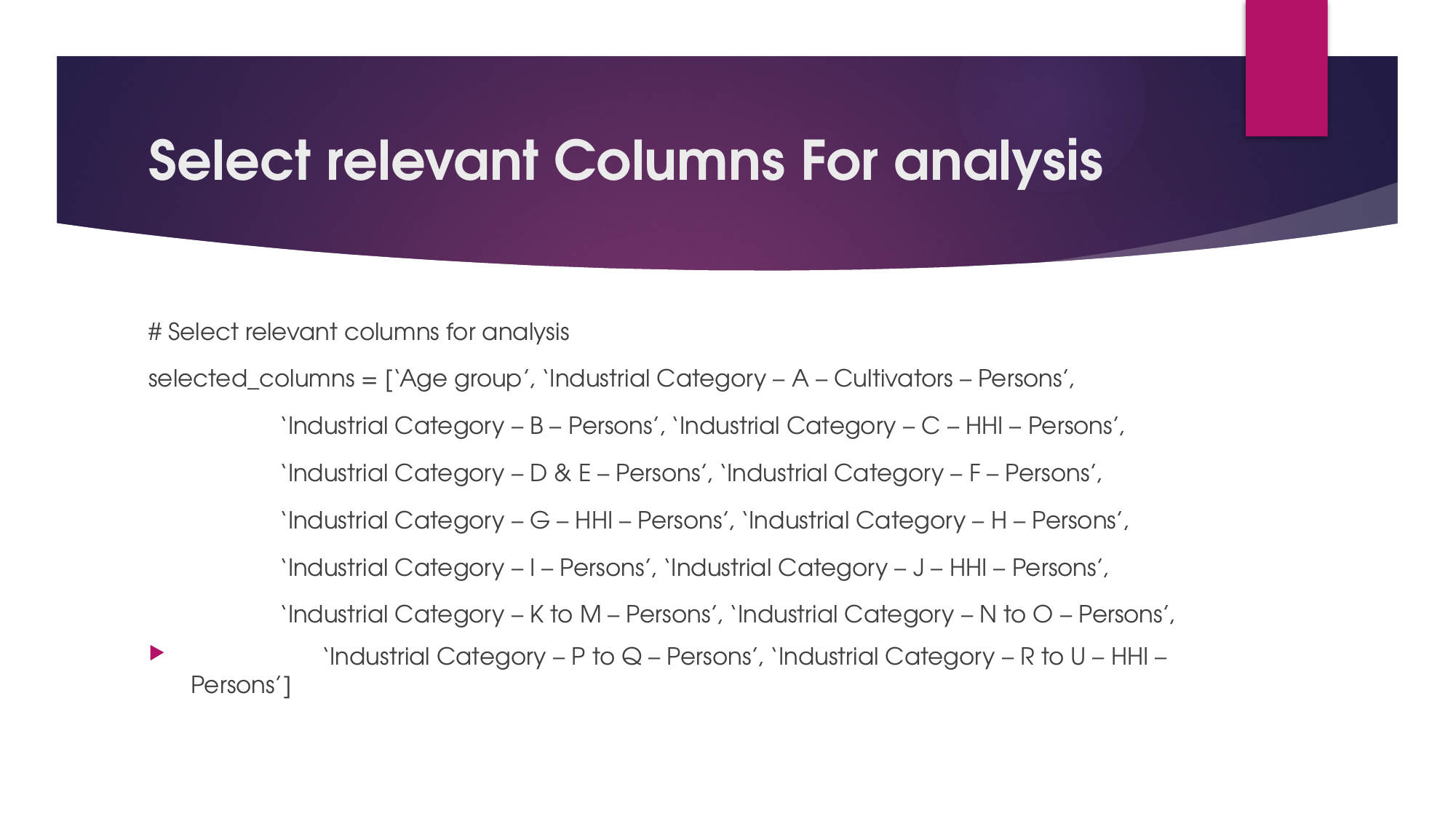

# Select relevant Columns For analysis
# Select relevant columns for analysis
selected_columns = [‘Age group’, ‘Industrial Category – A – Cultivators – Persons’,
                    ‘Industrial Category – B – Persons’, ‘Industrial Category – C – HHI – Persons’,
                    ‘Industrial Category – D & E – Persons’, ‘Industrial Category – F – Persons’,
                    ‘Industrial Category – G – HHI – Persons’, ‘Industrial Category – H – Persons’,
                    ‘Industrial Category – I – Persons’, ‘Industrial Category – J – HHI – Persons’,
                    ‘Industrial Category – K to M – Persons’, ‘Industrial Category – N to O – Persons’,
                    ‘Industrial Category – P to Q – Persons’, ‘Industrial Category – R to U – HHI – Persons’]